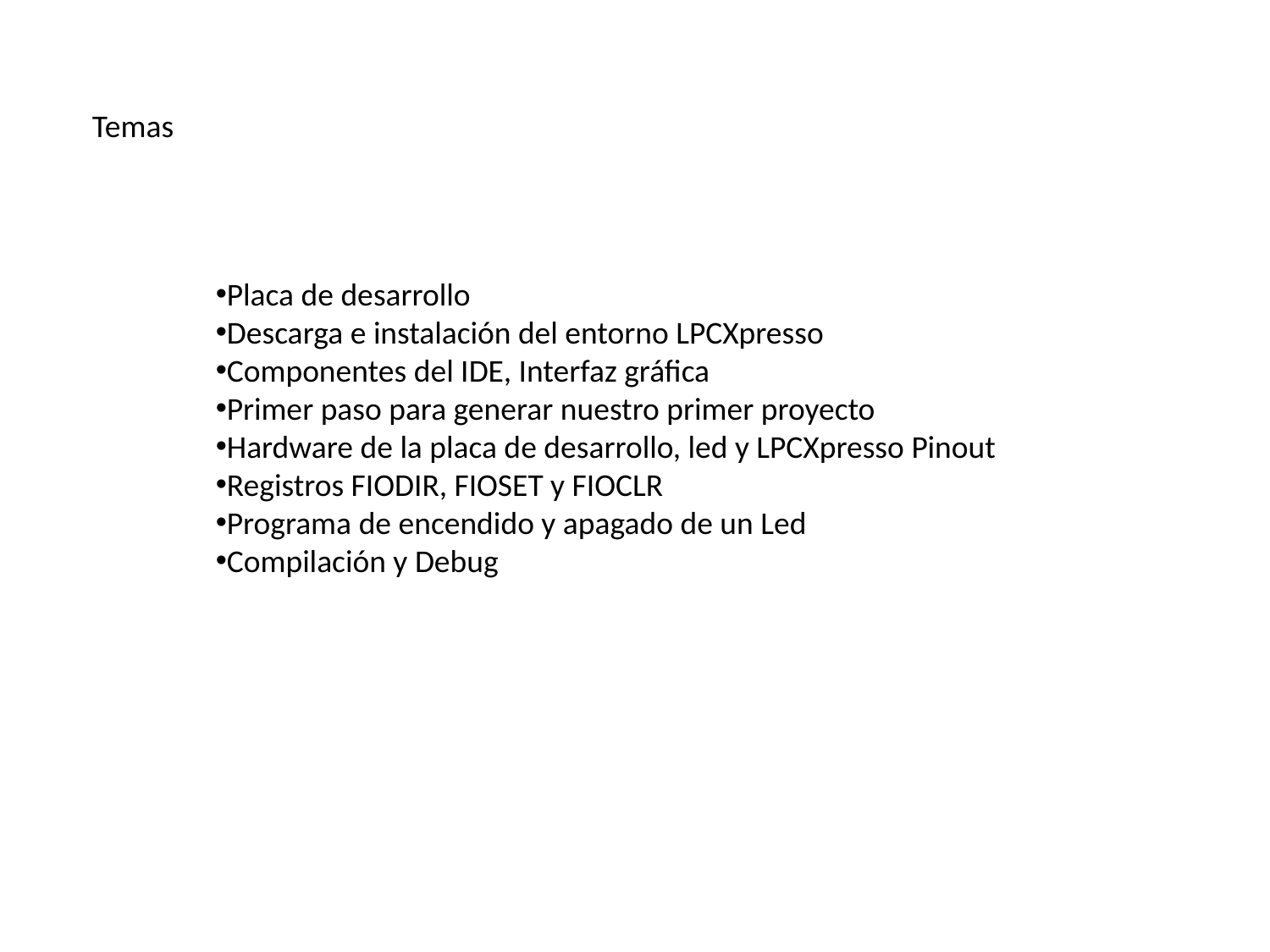

Temas
Placa de desarrollo
Descarga e instalación del entorno LPCXpresso
Componentes del IDE, Interfaz gráfica
Primer paso para generar nuestro primer proyecto
Hardware de la placa de desarrollo, led y LPCXpresso Pinout
Registros FIODIR, FIOSET y FIOCLR
Programa de encendido y apagado de un Led
Compilación y Debug